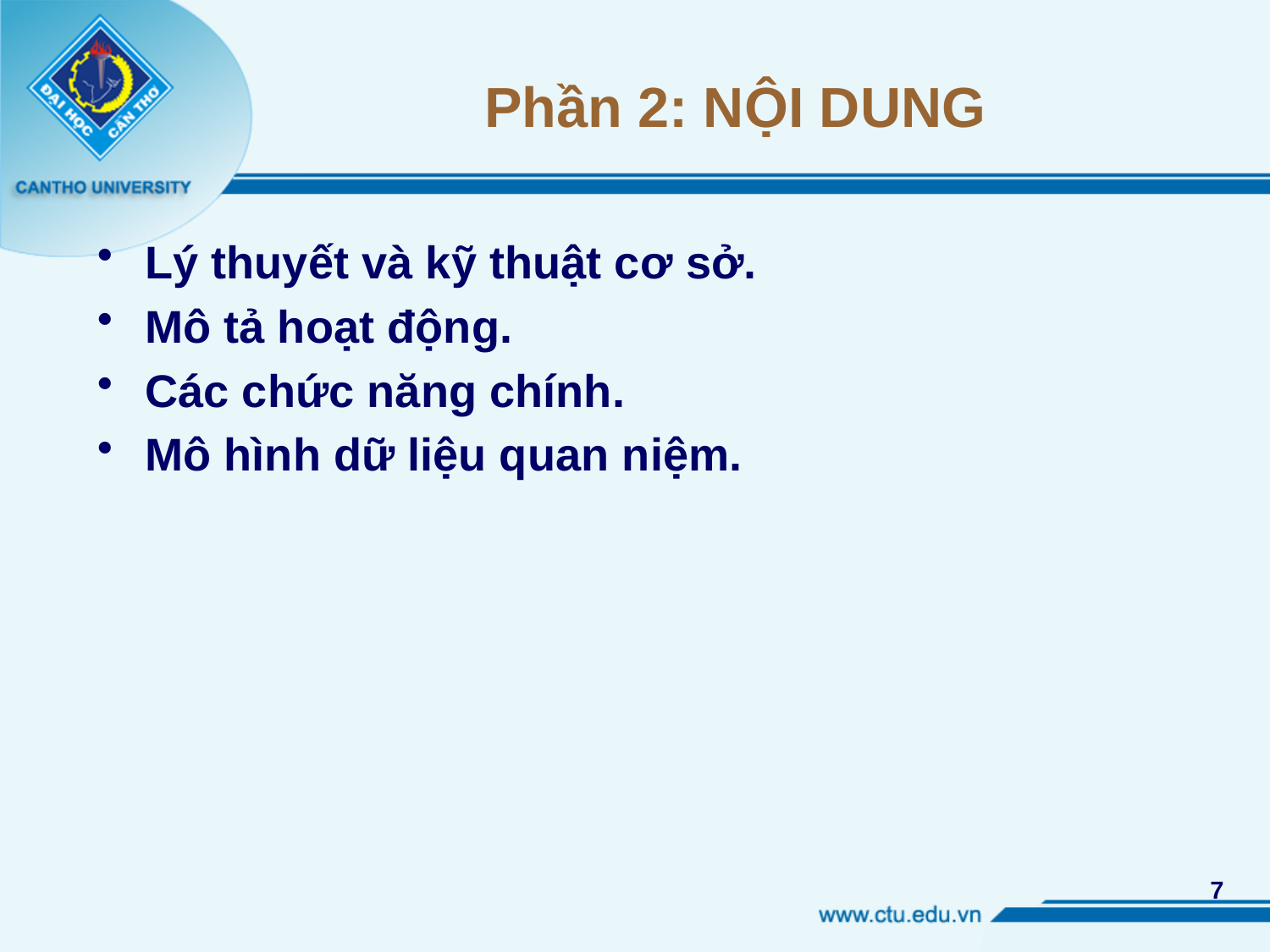

# Phần 2: NỘI DUNG
Lý thuyết và kỹ thuật cơ sở.
Mô tả hoạt động.
Các chức năng chính.
Mô hình dữ liệu quan niệm.
7